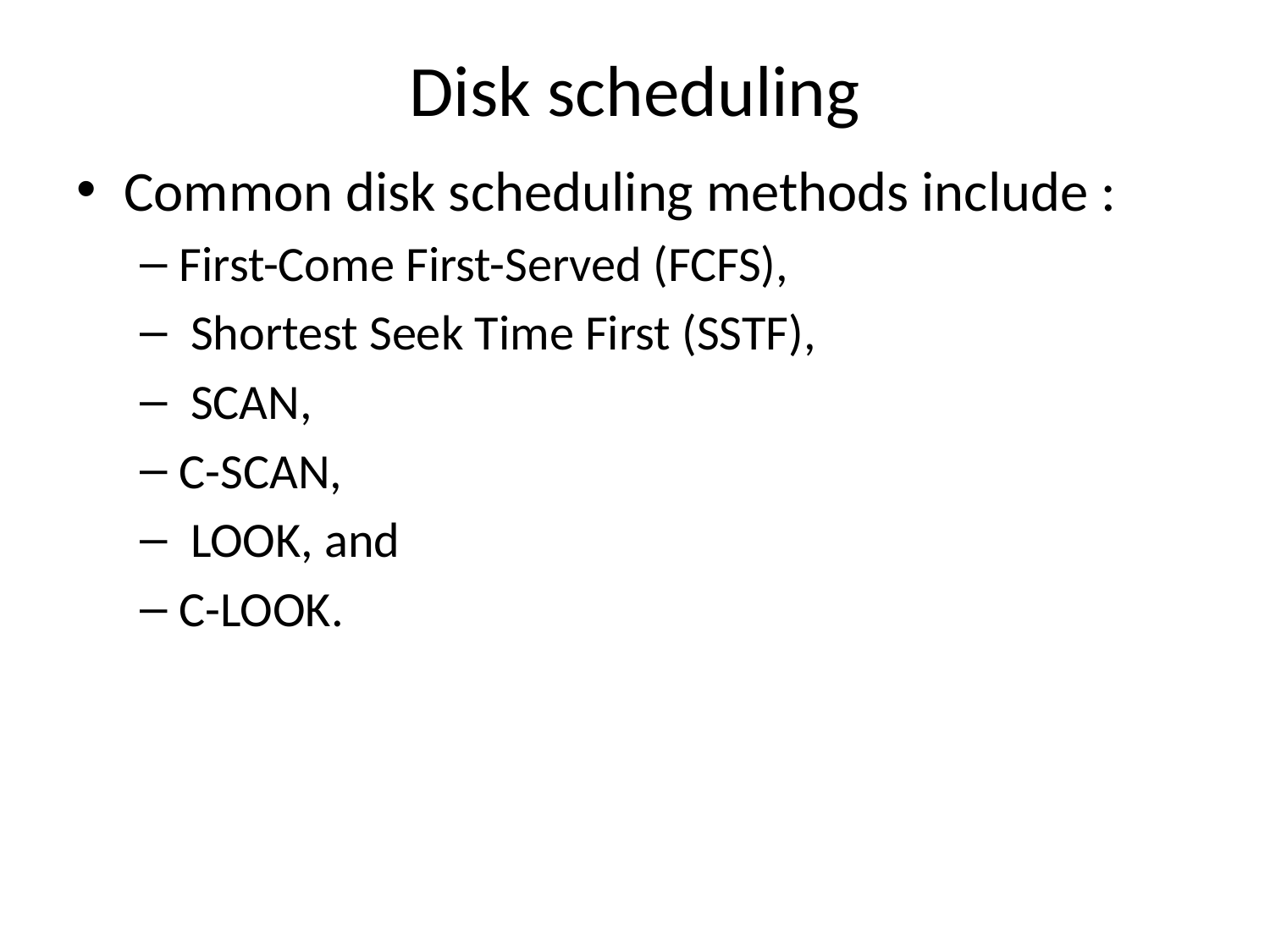

# Disk scheduling
Common disk scheduling methods include :
First-Come First-Served (FCFS),
 Shortest Seek Time First (SSTF),
 SCAN,
C-SCAN,
 LOOK, and
C-LOOK.